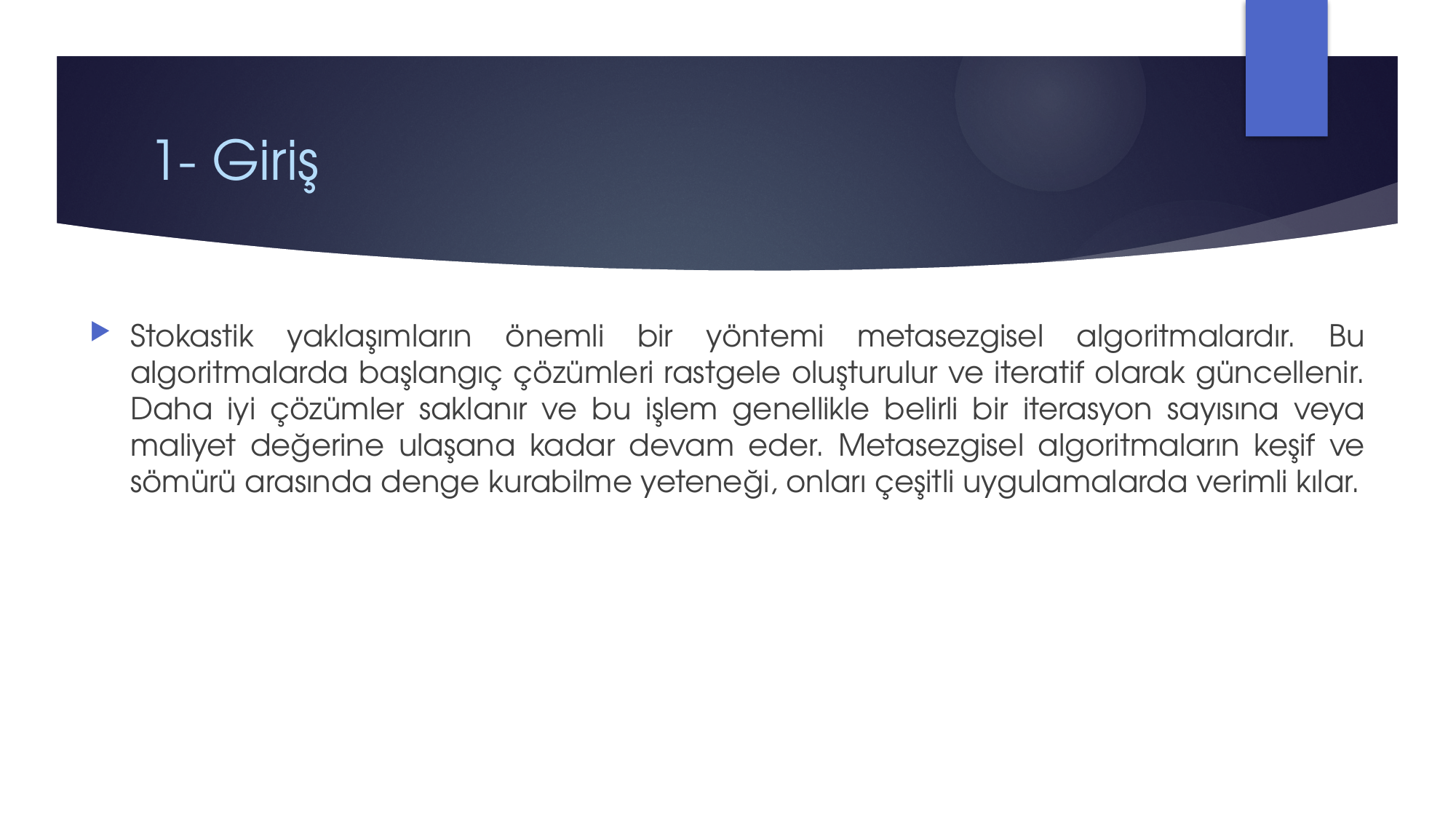

# 1- Giriş
Stokastik yaklaşımların önemli bir yöntemi metasezgisel algoritmalardır. Bu algoritmalarda başlangıç çözümleri rastgele oluşturulur ve iteratif olarak güncellenir. Daha iyi çözümler saklanır ve bu işlem genellikle belirli bir iterasyon sayısına veya maliyet değerine ulaşana kadar devam eder. Metasezgisel algoritmaların keşif ve sömürü arasında denge kurabilme yeteneği, onları çeşitli uygulamalarda verimli kılar.